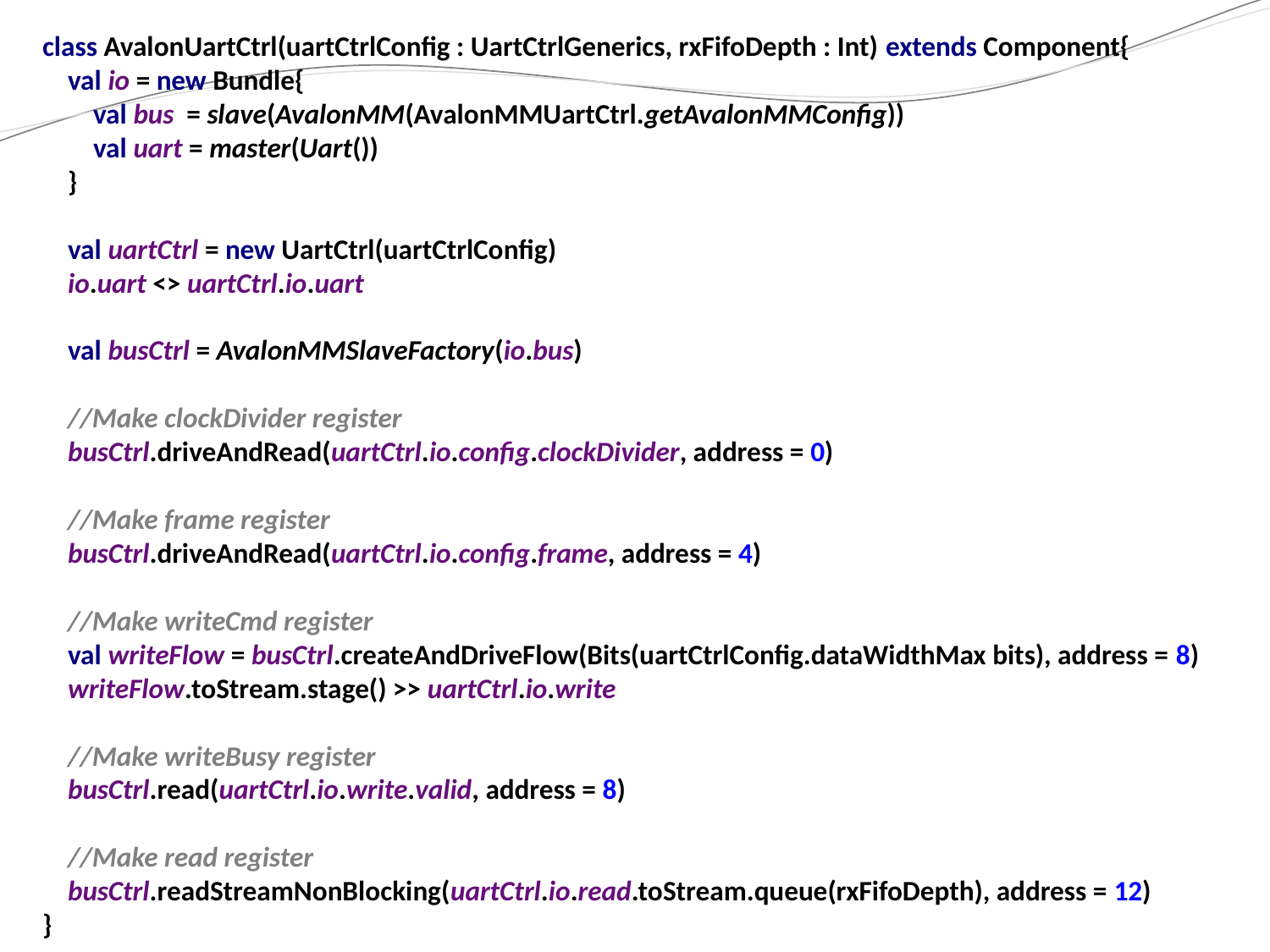

class AvalonUartCtrl(uartCtrlConfig : UartCtrlGenerics, rxFifoDepth : Int) extends Component{
    val io = new Bundle{
        val bus  = slave(AvalonMM(AvalonMMUartCtrl.getAvalonMMConfig))
        val uart = master(Uart())
    }
    val uartCtrl = new UartCtrl(uartCtrlConfig)
    io.uart <> uartCtrl.io.uart
    val busCtrl = AvalonMMSlaveFactory(io.bus)
    //Make clockDivider register
    busCtrl.driveAndRead(uartCtrl.io.config.clockDivider, address = 0)
    //Make frame register
    busCtrl.driveAndRead(uartCtrl.io.config.frame, address = 4)
    //Make writeCmd register
    val writeFlow = busCtrl.createAndDriveFlow(Bits(uartCtrlConfig.dataWidthMax bits), address = 8)
    writeFlow.toStream.stage() >> uartCtrl.io.write
    //Make writeBusy register
    busCtrl.read(uartCtrl.io.write.valid, address = 8)
    //Make read register
    busCtrl.readStreamNonBlocking(uartCtrl.io.read.toStream.queue(rxFifoDepth), address = 12)
}

35